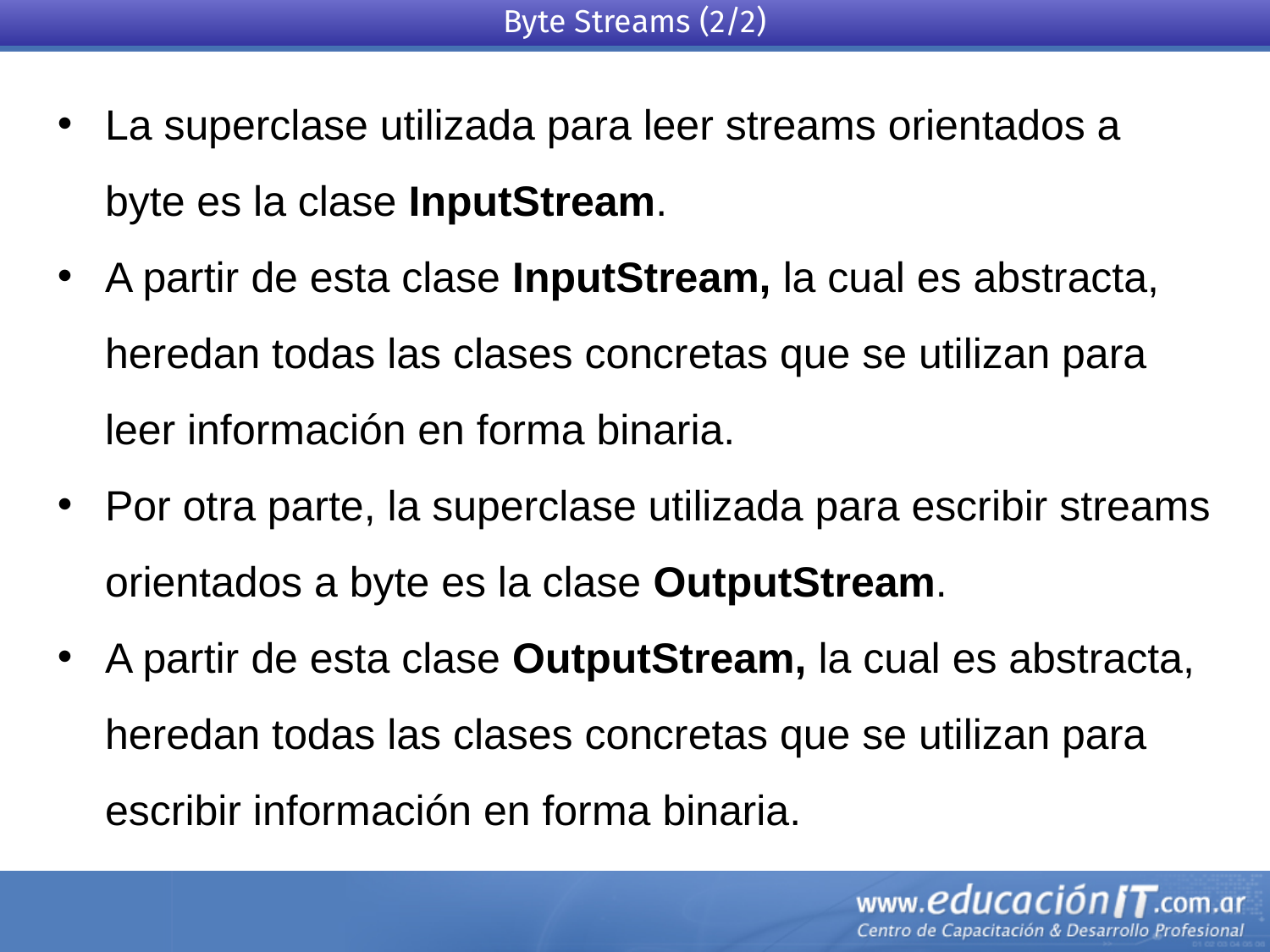

Byte Streams (2/2)
La superclase utilizada para leer streams orientados a byte es la clase InputStream.
A partir de esta clase InputStream, la cual es abstracta, heredan todas las clases concretas que se utilizan para leer información en forma binaria.
Por otra parte, la superclase utilizada para escribir streams orientados a byte es la clase OutputStream.
A partir de esta clase OutputStream, la cual es abstracta, heredan todas las clases concretas que se utilizan para escribir información en forma binaria.